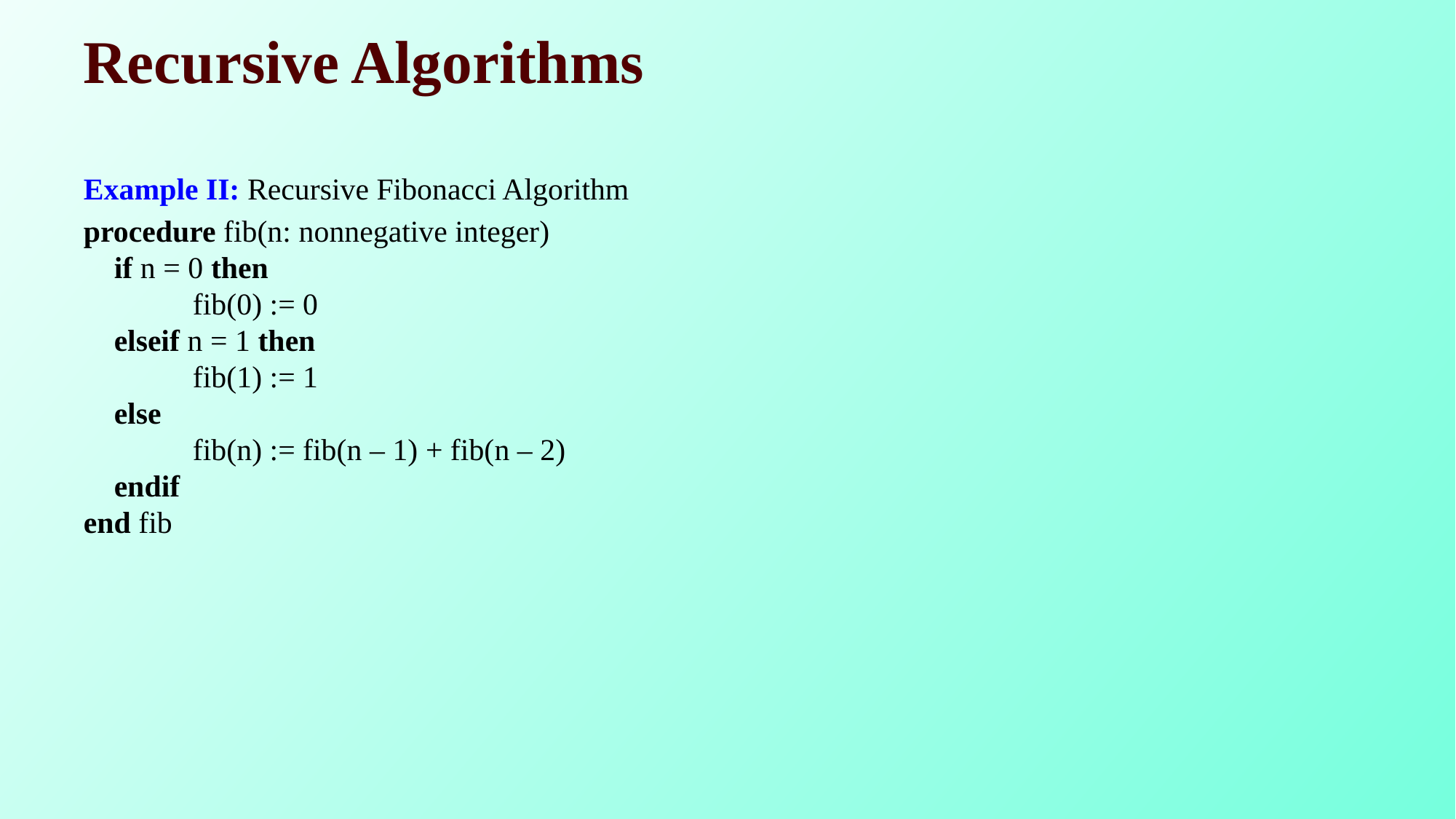

# Recursive Algorithms
Example II: Recursive Fibonacci Algorithm
procedure fib(n: nonnegative integer)
    if n = 0 then
	fib(0) := 0
    elseif n = 1 then
	fib(1) := 1
    else
 	fib(n) := fib(n – 1) + fib(n – 2)
    endif
end fib